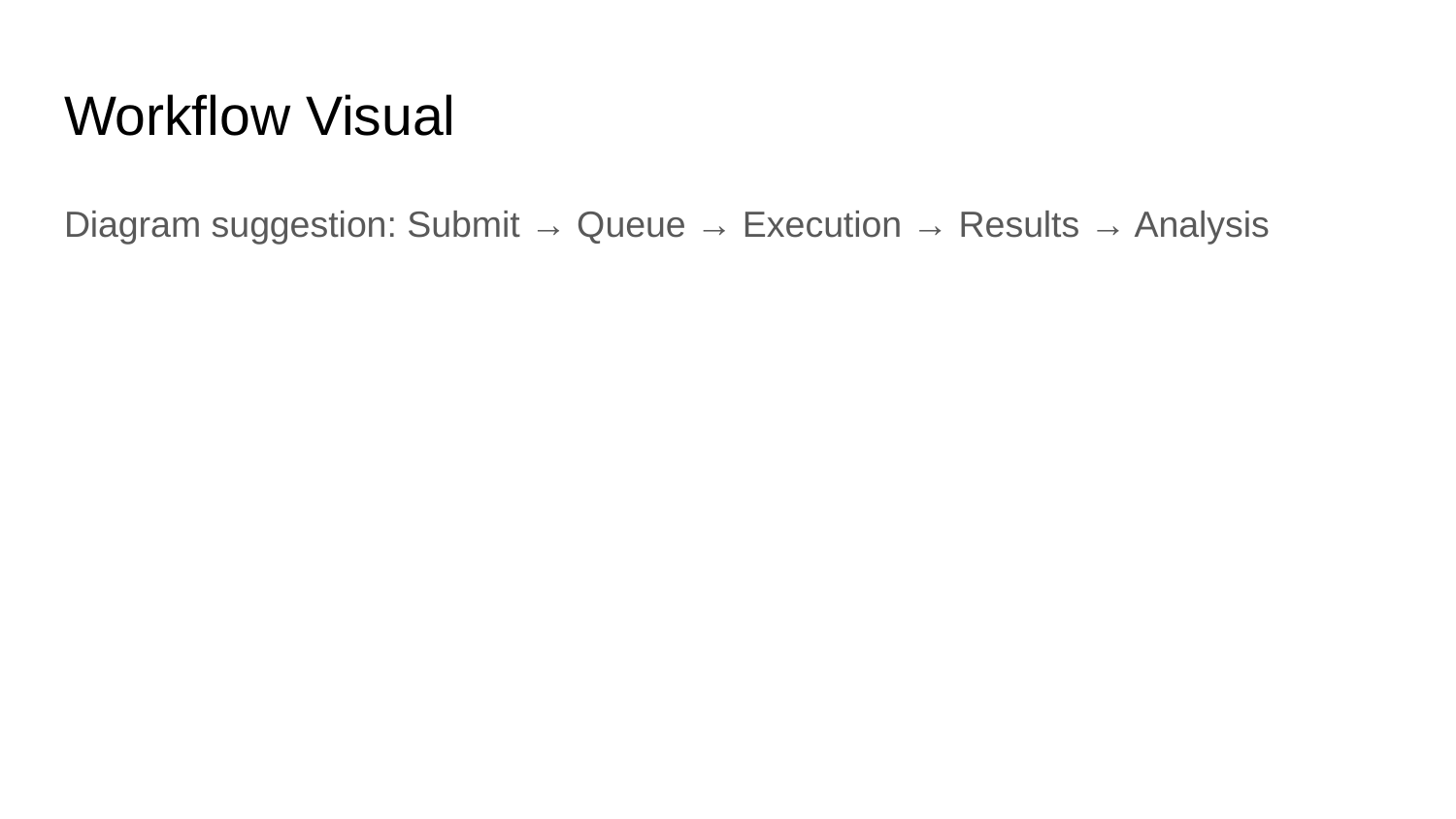

# Workflow Visual
Diagram suggestion: Submit → Queue → Execution → Results → Analysis